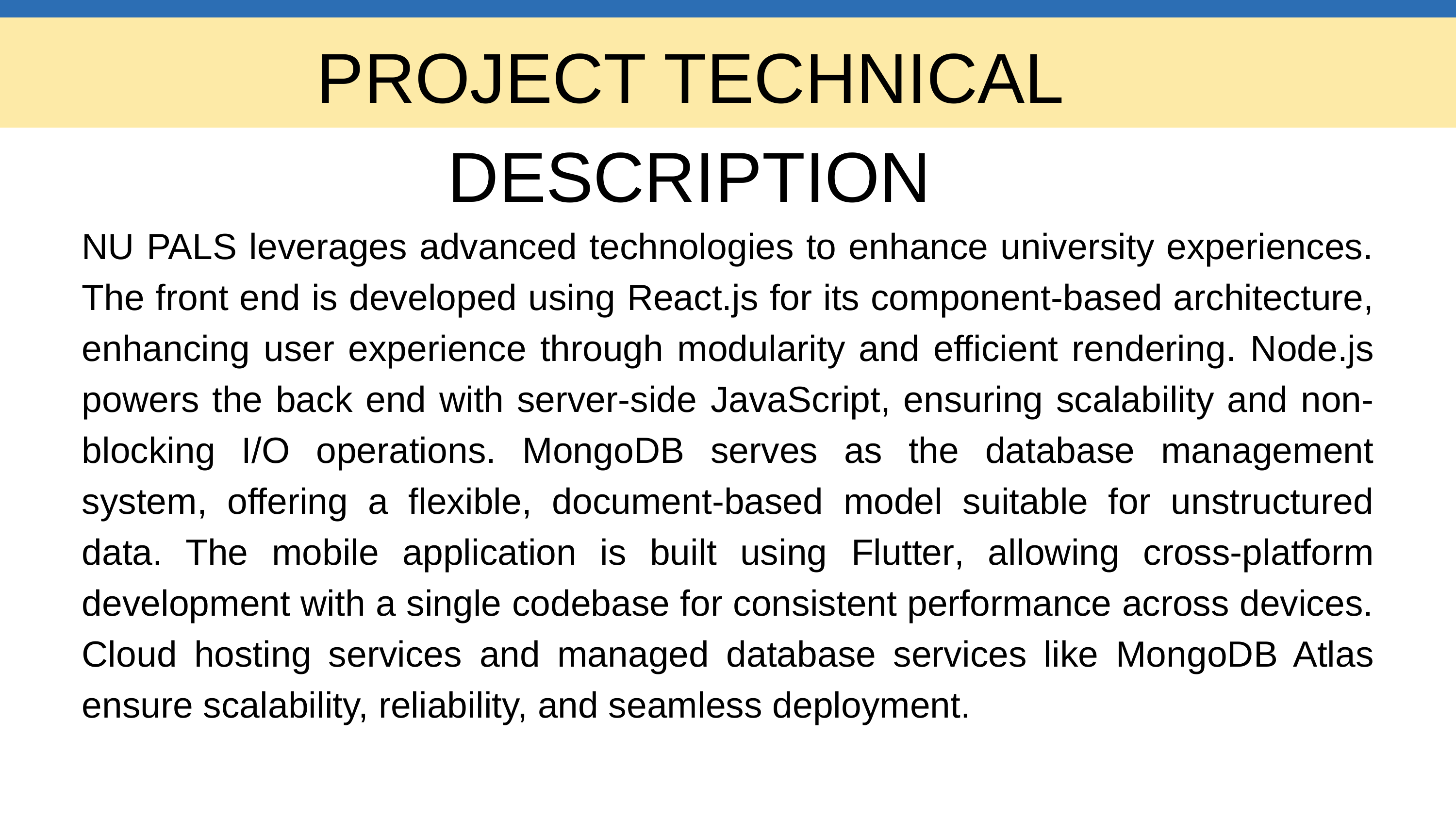

PROJECT TECHNICAL DESCRIPTION
NU PALS leverages advanced technologies to enhance university experiences. The front end is developed using React.js for its component-based architecture, enhancing user experience through modularity and efficient rendering. Node.js powers the back end with server-side JavaScript, ensuring scalability and non-blocking I/O operations. MongoDB serves as the database management system, offering a flexible, document-based model suitable for unstructured data. The mobile application is built using Flutter, allowing cross-platform development with a single codebase for consistent performance across devices. Cloud hosting services and managed database services like MongoDB Atlas ensure scalability, reliability, and seamless deployment.